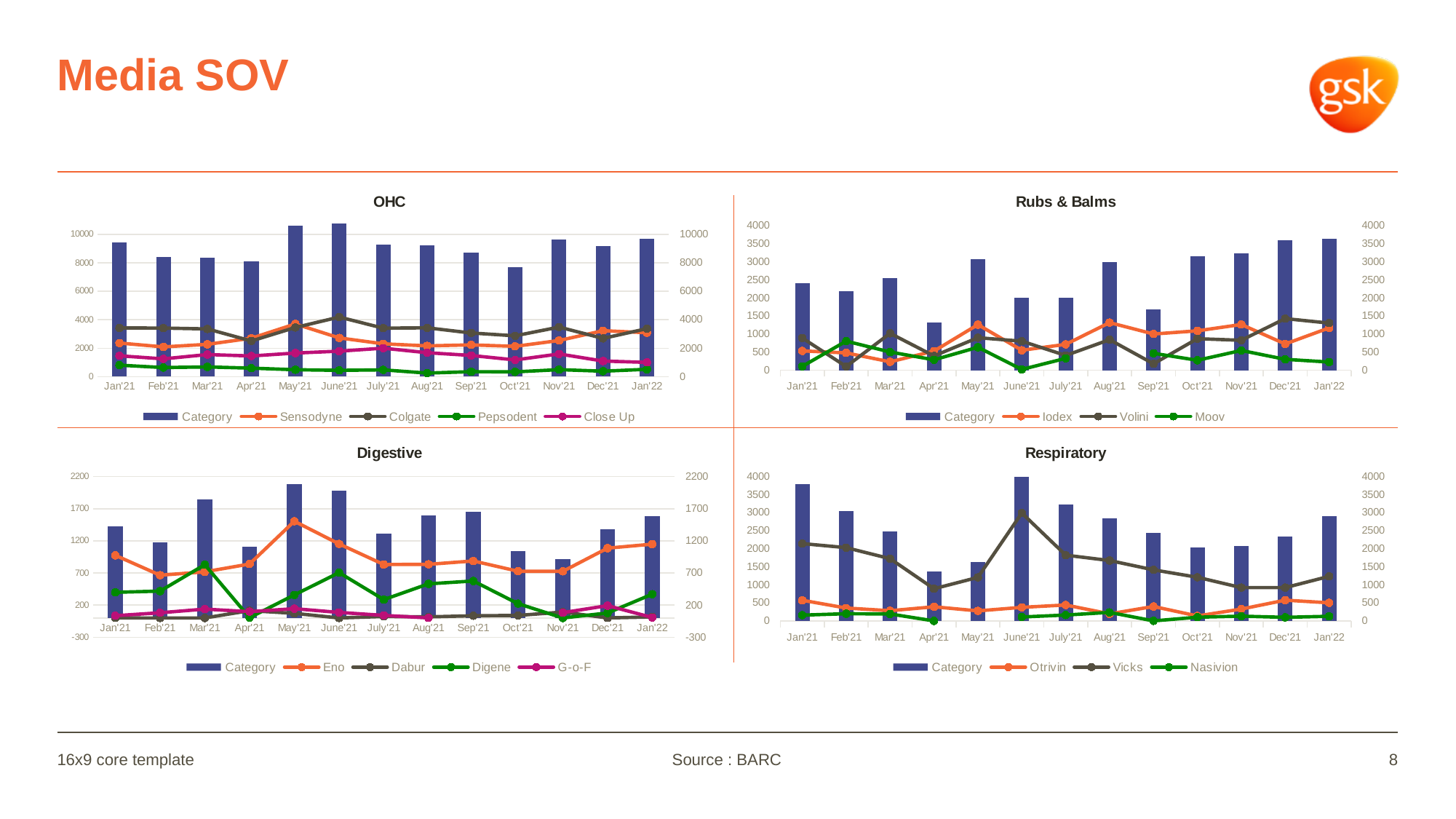

# Media SOV

### Chart: OHC

| Category | Category | Sensodyne | Colgate | Pepsodent | Close Up |
|---|---|---|---|---|---|
| Jan'21 | 9437.829999999998 | 2362.71 | 3421.4799999999977 | 806.6299999999998 | 1463.1599999999996 |
| Feb'21 | 8404.55 | 2088.24 | 3413.379999999999 | 640.21 | 1248.5700000000002 |
| Mar'21 | 8388.187132 | 2272.0786099999996 | 3351.9148510000014 | 681.195798 | 1550.7882789999994 |
| Apr'21 | 8115.480642999999 | 2701.489773 | 2506.419319000001 | 597.0681299999999 | 1453.5527410000004 |
| May'21 | 10605.25 | 3704.1000000000004 | 3454.71 | 485.71000000000004 | 1657.98 |
| June'21 | 10777.51 | 2719.8500000000004 | 4188.01 | 443.96999999999997 | 1790.91 |
| July'21 | 9275.09 | 2307.36 | 3408.48 | 477.12 | 2000.47 |
| Aug'21 | 9210.617062 | 2161.48 | 3430.675838 | 249.74307 | 1681.83 |
| Sep'21 | 8722.857066 | 2231.733304 | 3068.290785 | 348.00888 | 1489.694889 |
| Oct'21 | 7673.97 | 2128.55 | 2870.33 | 334.89 | 1175.19 |
| Nov'21 | 9666.9 | 2540.2699999999995 | 3482.71 | 491.3 | 1595.04 |
| Dec'21 | 9174.52 | 3227.58 | 2687.3 | 381.27 | 1094.24 |
| Jan'22 | 9703.44 | 3085.98 | 3375.38 | 515.91 | 1001.19 |

### Chart: Rubs & Balms

| Category | Category | Iodex | Volini | Moov |
|---|---|---|---|---|
| Jan'21 | 2416.8299999999995 | 534.2899999999997 | 891.55 | 105.70999999999995 |
| Feb'21 | 2191.2999999999984 | 479.5700000000001 | 102.05000000000001 | 804.479999999999 |
| Mar'21 | 2556.2299999999996 | 232.19 | 1021.6600000000001 | 502.9500000000002 |
| Apr'21 | 1328.0599999999995 | 529.7799999999999 | 395.5800000000001 | 288.13999999999976 |
| May'21 | 3071.44999999962 | 1261.9800000000014 | 900.6800000000001 | 635.4499999999999 |
| June'21 | 2017.5900000000001 | 551.84 | 803.1200000000001 | 21.220000000000002 |
| July'21 | 2000.769999999999 | 715.7399999999992 | 408.52 | 328.65999999999974 |
| Aug'21 | 2989.41 | 1318.6000000000001 | 845.2699999999999 | None |
| Sep'21 | 1678.7299999999998 | 1002.3499999999997 | 176.78999999999996 | 468.16999999999996 |
| Oct'21 | 3165.149999999999 | 1091.1299999999999 | 872.5500000000002 | 274.4299999999997 |
| Nov'21 | 3248.8699999999967 | 1266.4899999999946 | 828.3399999999999 | 546.2300000000017 |
| Dec'21 | 3610.8799999999956 | 726.3799999999962 | 1429.6700000000005 | 300.44999999999834 |
| Jan'22 | 3643.799999999975 | 1171.2999999999824 | 1305.8999999999937 | 225.97000000000048 |

### Chart: Digestive

| Category | Category | Eno | Dabur | Digene | G-o-F |
|---|---|---|---|---|---|
| Jan'21 | 1420.579999999963 | 974.1099999999697 | 0.43999999999999995 | 399.1399999999932 | 35.48000000000011 |
| Feb'21 | 1171.4299999999414 | 665.679999999945 | 0.0 | 417.6899999999962 | 80.71000000000026 |
| Mar'21 | 1848.2099999998964 | 717.809999999924 | 0.0 | 828.8499999999694 | 138.03000000000026 |
| Apr'21 | 1109.1299999999053 | 839.5099999999044 | 113.97000000000008 | 4.329999999999999 | 98.42000000000047 |
| May'21 | 2081.1199999996875 | 1505.6099999996939 | 72.35 | 358.61999999999296 | 144.54000000000096 |
| June'21 | 1981.9799999998024 | 1152.2699999998658 | 0.0 | 705.1899999999362 | 86.35000000000045 |
| July'21 | 1313.8099999999022 | 831.3299999999065 | 23.449999999999992 | 285.4299999999954 | 39.79000000000021 |
| Aug'21 | 1590.3799999998287 | 834.8999999998556 | 17.159999999999997 | 531.2799999999693 | 0.6900000000000002 |
| Sep'21 | 1653.559999999841 | 886.6699999998715 | 34.36999999999998 | 575.2599999999691 | None |
| Oct'21 | 1039.1199999998678 | 726.9099999998665 | 39.160000000000004 | 222.8400000000013 | None |
| Nov'21 | 915.0099999998796 | 725.0899999998795 | 91.96000000000004 | 0.0 | 82.92000000000012 |
| Dec'21 | 1379.3599999998082 | 1086.5299999998074 | 0.61 | 77.54 | 191.58000000000084 |
| Jan'22 | 1581.2999999997555 | 1149.2499999997622 | 16.11 | 370.2499999999933 | 7.319999999999999 |

### Chart: Respiratory

| Category | Category | Otrivin | Vicks | Nasivion |
|---|---|---|---|---|
| Jan'21 | 3786.519999999996 | 571.1899999999879 | 2142.509999999692 | 159.41000000000074 |
| Feb'21 | 3046.329999999999 | 355.7200000000001 | 2031.1699999999996 | 198.82999999999993 |
| Mar'21 | 2483.6099999999997 | 281.23000000000013 | 1723.3699999999994 | 191.5700000000001 |
| Apr'21 | 1374.5699999999997 | 390.74000000000007 | 890.4899999999997 | 0.0 |
| May'21 | 1627.1699999999994 | 276.6200000000001 | 1204.9499999999994 | None |
| June'21 | 4216.229999999996 | 374.6400000000001 | 2990.1199999999985 | 108.18000000000004 |
| July'21 | 3227.35 | 440.4299999999998 | 1821.6099999999994 | 161.73 |
| Aug'21 | 2846.509999999643 | 194.4800000000007 | 1671.8899999996622 | 234.82000000000045 |
| Sep'21 | 2448.7599999999993 | 398.69999999999993 | 1414.0499999999995 | 0.0 |
| Oct'21 | 2026.599999999998 | 136.49 | 1208.2699999999982 | 102.17999999999996 |
| Nov'21 | 2084.8799999999997 | 327.6399999999999 | 921.8099999999998 | 130.13 |
| Dec'21 | 2331.8600000000015 | 574.2100000000003 | 921.7800000000012 | 98.39999999999998 |
| Jan'22 | 2901.6499999999023 | 501.01999999999845 | 1233.6199999999226 | 127.39000000000019 |
16x9 core template
Source : BARC
8